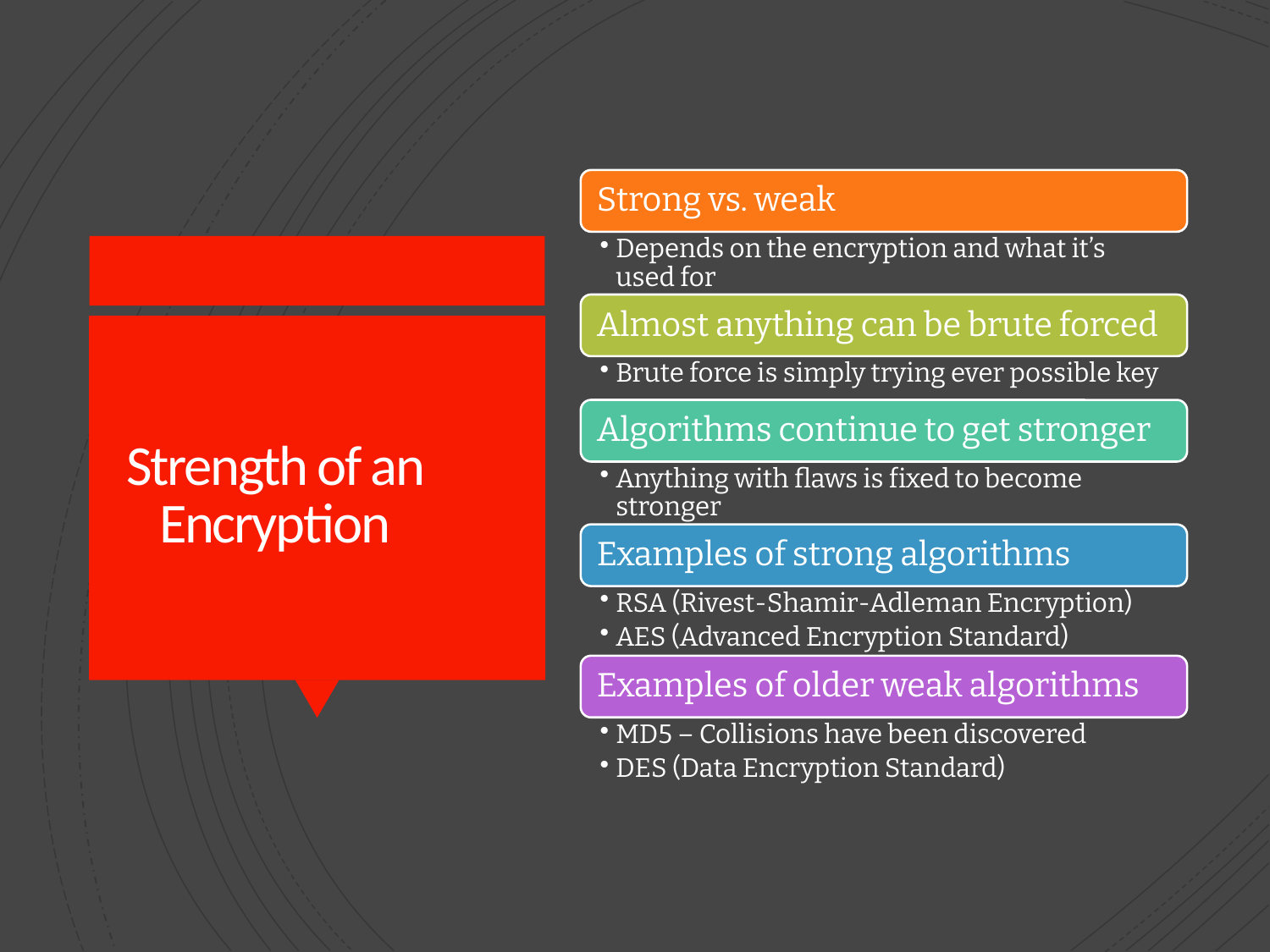

Strong vs. weak
Depends on the encryption and what it’s used for
Almost anything can be brute forced
Brute force is simply trying ever possible key
Algorithms continue to get stronger
Anything with flaws is fixed to become stronger
Examples of strong algorithms
RSA (Rivest-Shamir-Adleman Encryption)
AES (Advanced Encryption Standard)
Examples of older weak algorithms
MD5 – Collisions have been discovered
DES (Data Encryption Standard)
# Strength of an Encryption